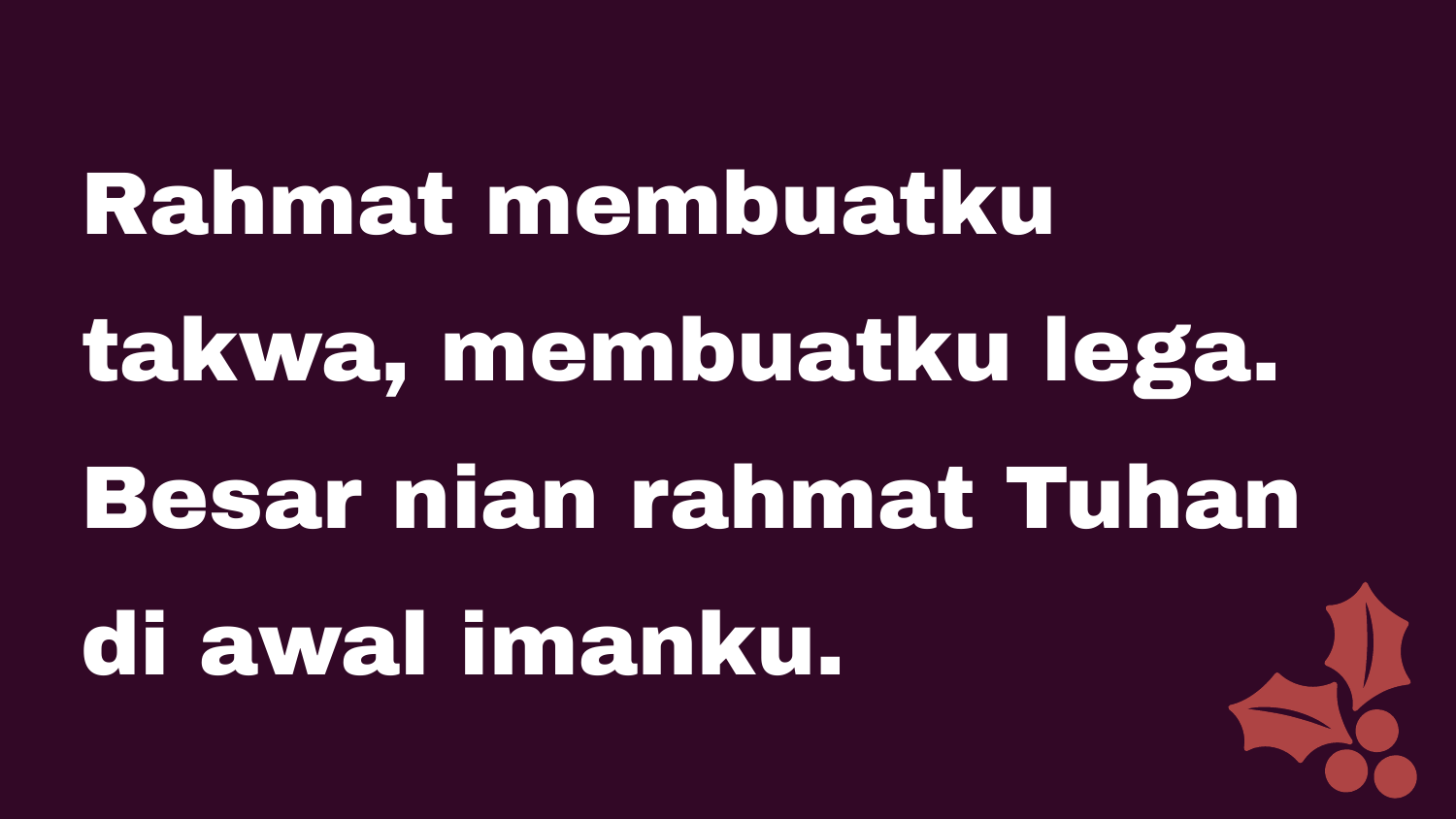

Rahmat membuatku
takwa, membuatku lega.
Besar nian rahmat Tuhan
di awal imanku.